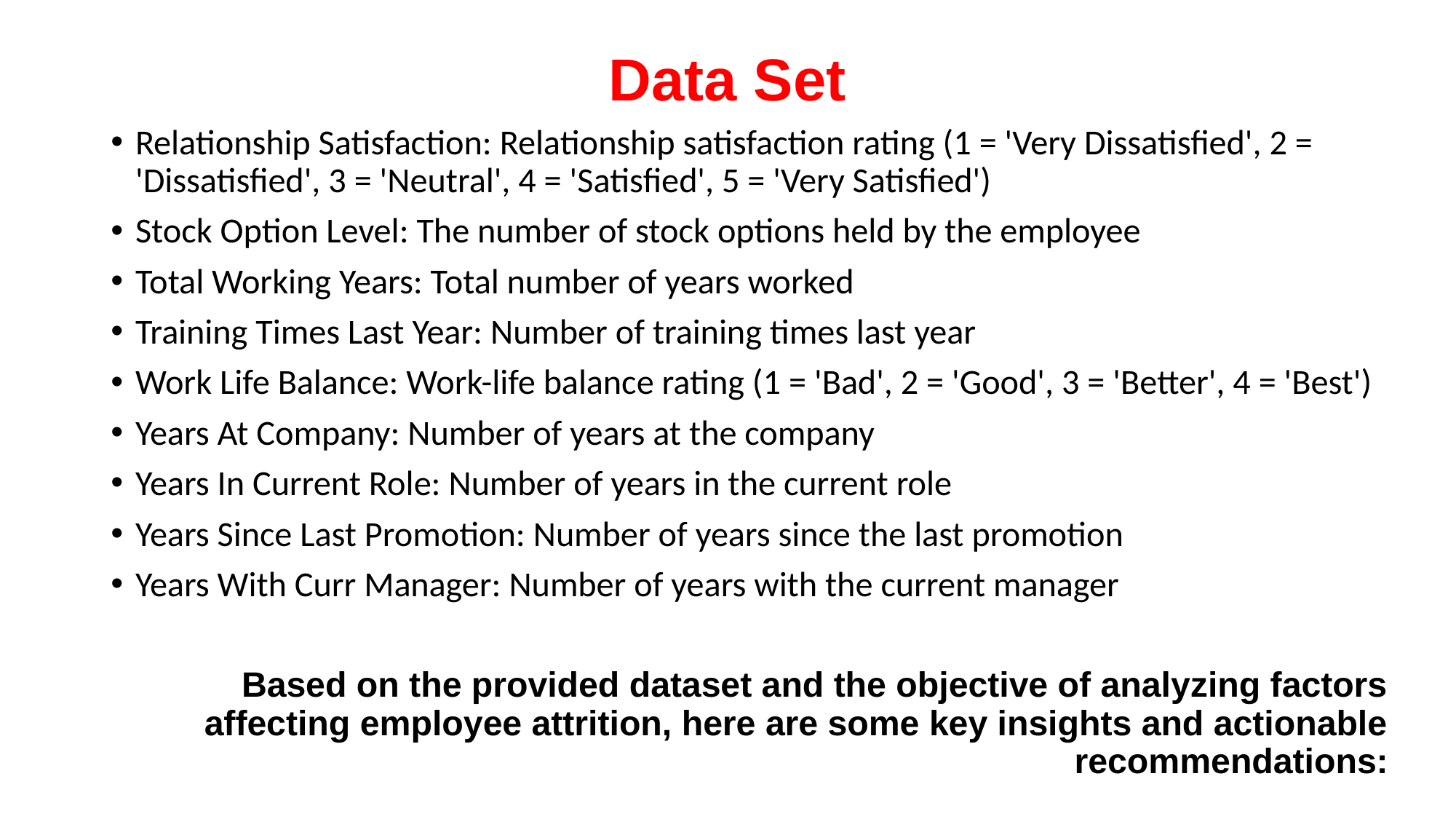

# Data Set
Relationship Satisfaction: Relationship satisfaction rating (1 = 'Very Dissatisfied', 2 = 'Dissatisfied', 3 = 'Neutral', 4 = 'Satisfied', 5 = 'Very Satisfied')
Stock Option Level: The number of stock options held by the employee
Total Working Years: Total number of years worked
Training Times Last Year: Number of training times last year
Work Life Balance: Work-life balance rating (1 = 'Bad', 2 = 'Good', 3 = 'Better', 4 = 'Best')
Years At Company: Number of years at the company
Years In Current Role: Number of years in the current role
Years Since Last Promotion: Number of years since the last promotion
Years With Curr Manager: Number of years with the current manager

Based on the provided dataset and the objective of analyzing factors affecting employee attrition, here are some key insights and actionable recommendations: